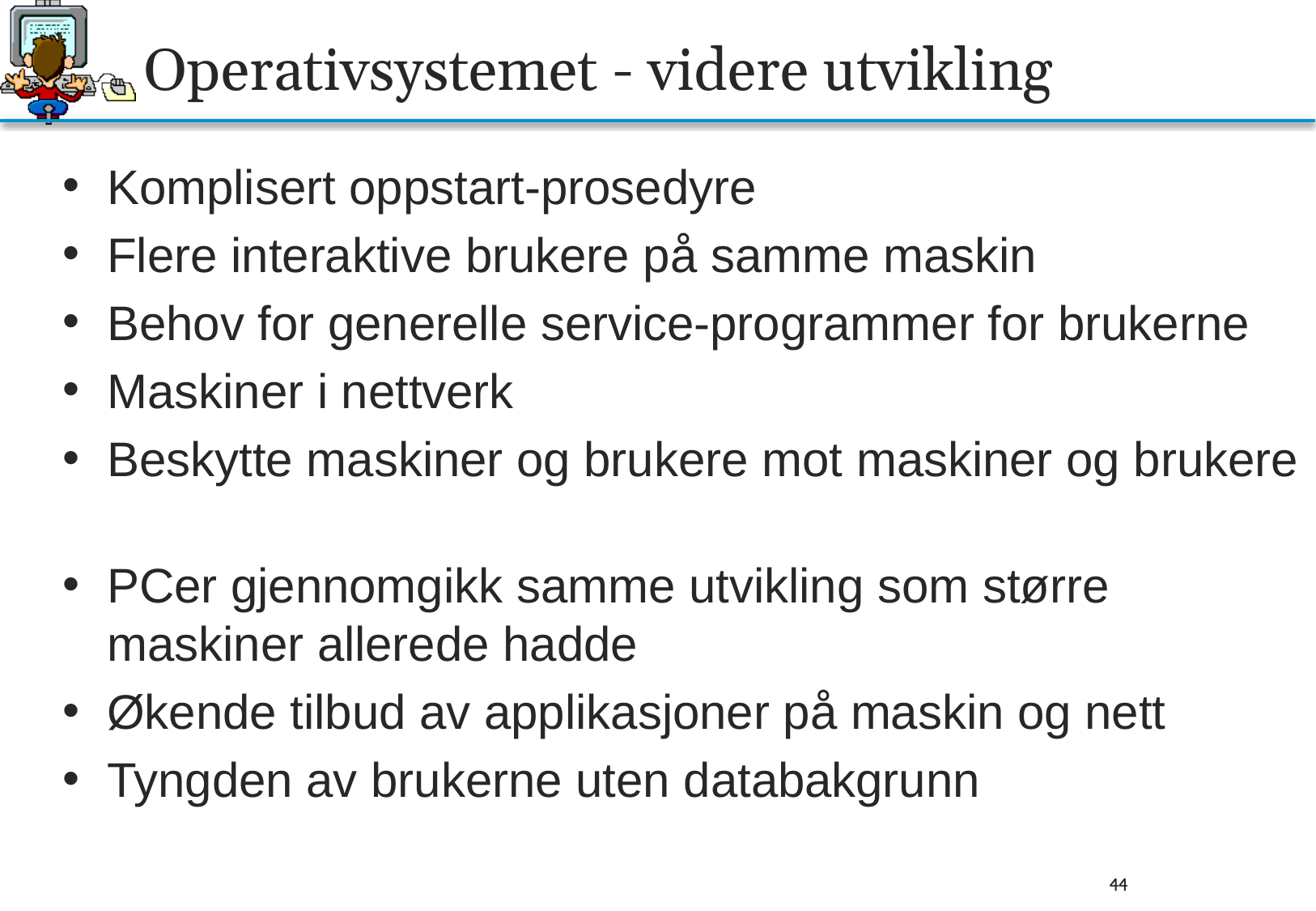

# Operativsystemet - videre utvikling
Komplisert oppstart-prosedyre
Flere interaktive brukere på samme maskin
Behov for generelle service-programmer for brukerne
Maskiner i nettverk
Beskytte maskiner og brukere mot maskiner og brukere
PCer gjennomgikk samme utvikling som større maskiner allerede hadde
Økende tilbud av applikasjoner på maskin og nett
Tyngden av brukerne uten databakgrunn

44